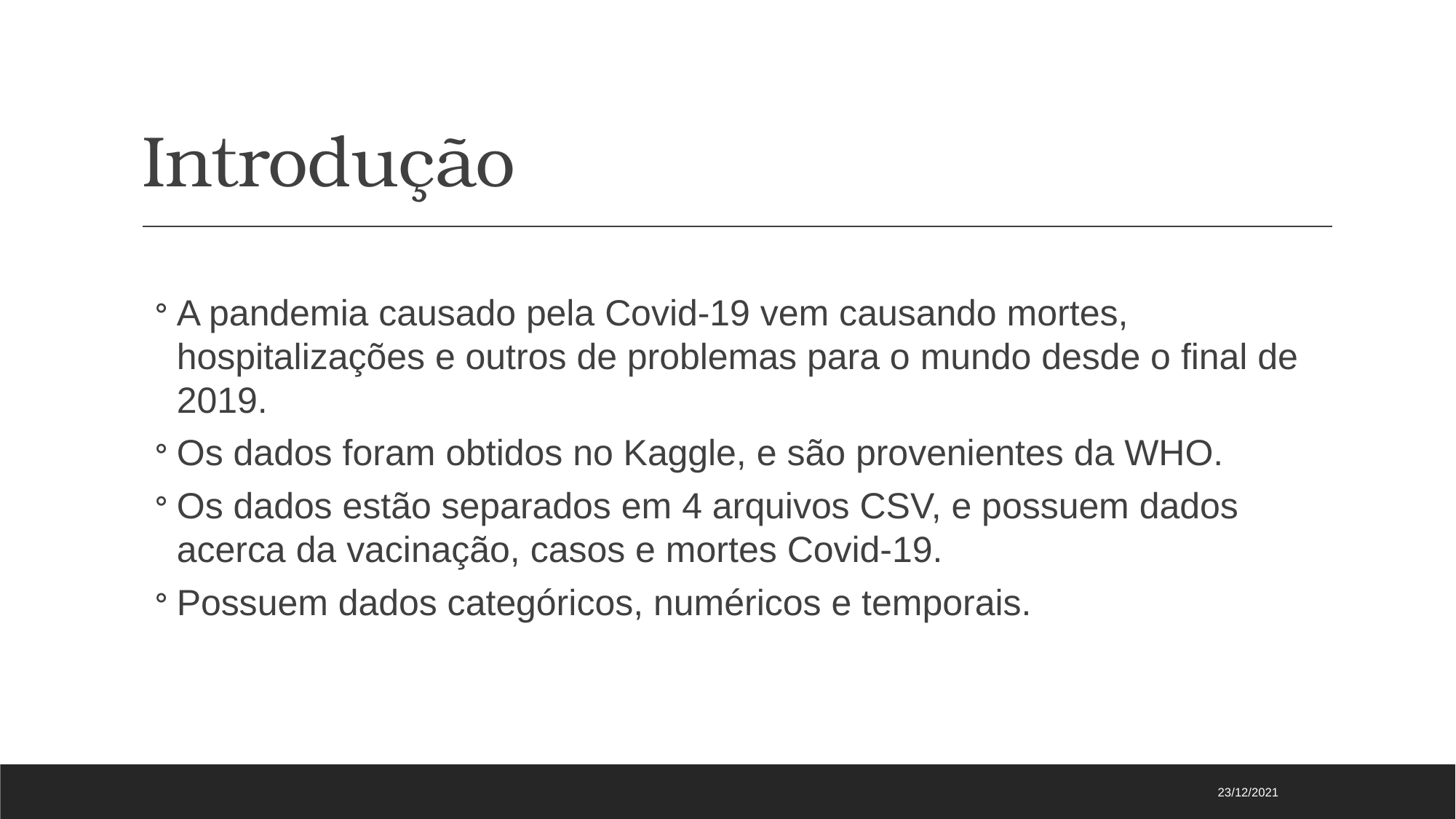

# Introdução
A pandemia causado pela Covid-19 vem causando mortes, hospitalizações e outros de problemas para o mundo desde o final de 2019.
Os dados foram obtidos no Kaggle, e são provenientes da WHO.
Os dados estão separados em 4 arquivos CSV, e possuem dados acerca da vacinação, casos e mortes Covid-19.
Possuem dados categóricos, numéricos e temporais.
23/12/2021